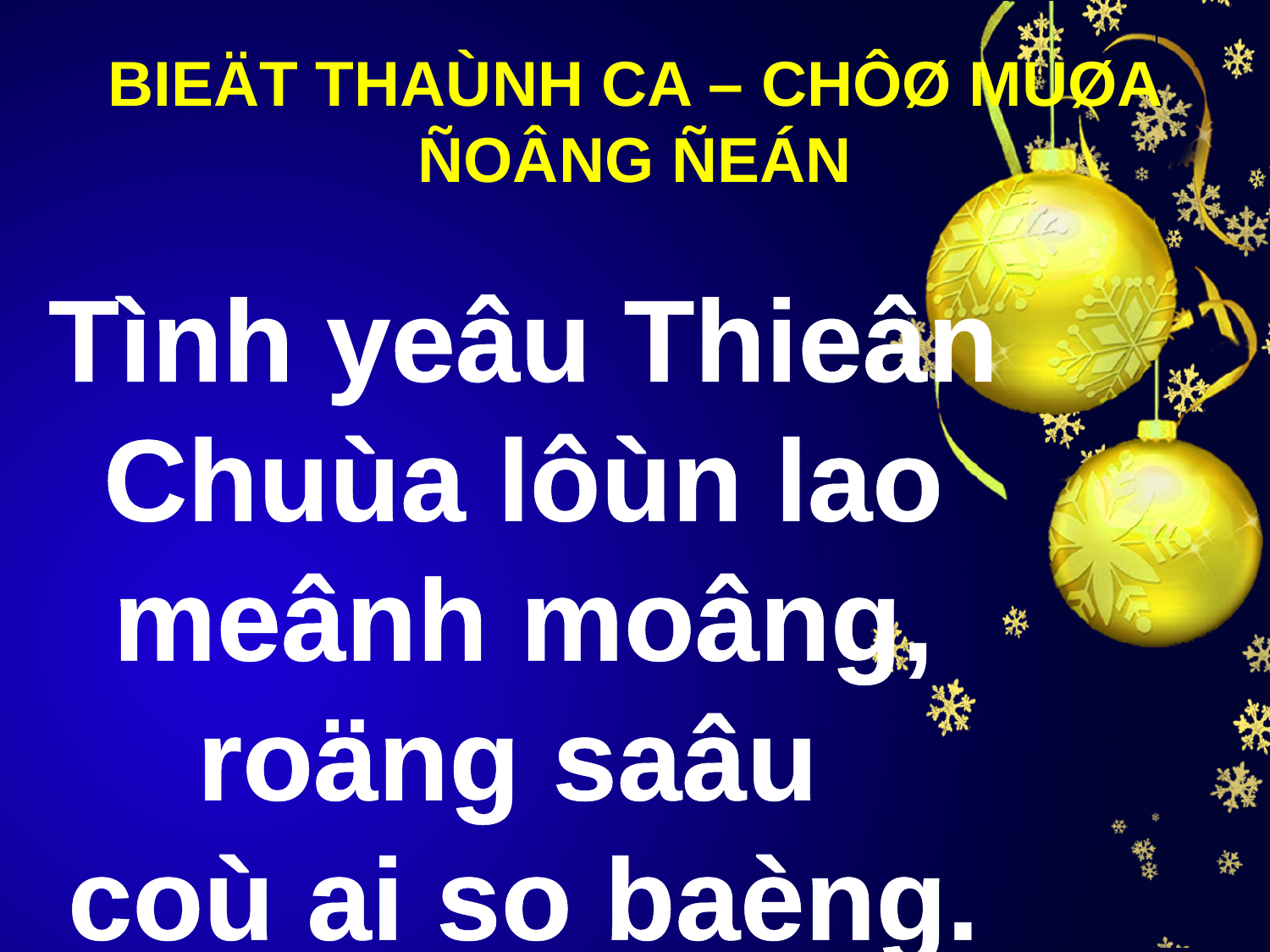

BIEÄT THAÙNH CA – CHÔØ MUØA ÑOÂNG ÑEÁN
Tình yeâu Thieân Chuùa lôùn lao meânh moâng, roäng saâu
coù ai so baèng.